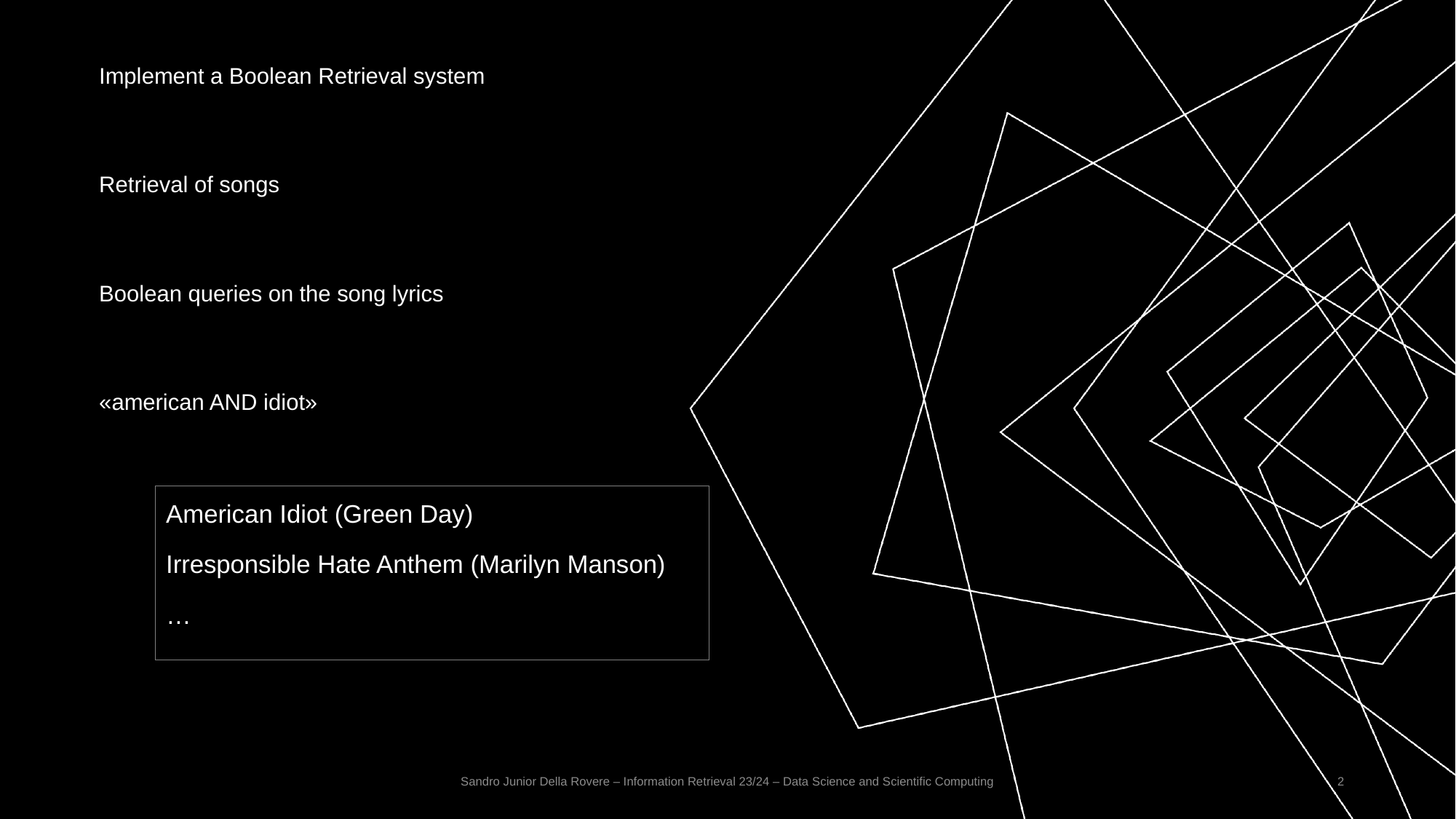

Implement a Boolean Retrieval system
Retrieval of songs
Boolean queries on the song lyrics
«american AND idiot»
American Idiot (Green Day)
Irresponsible Hate Anthem (Marilyn Manson)
…
Sandro Junior Della Rovere – Information Retrieval 23/24 – Data Science and Scientific Computing
2